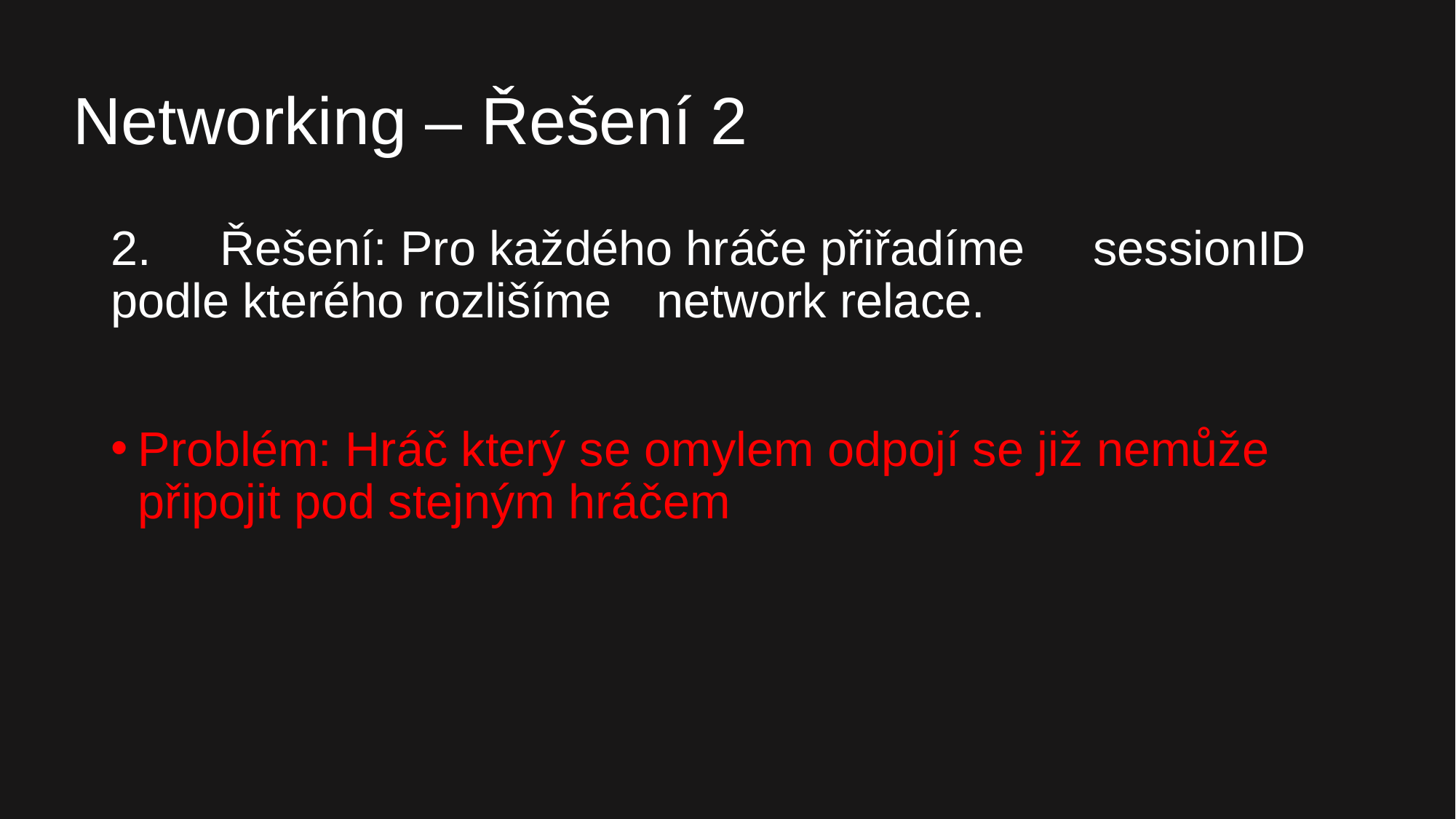

# Networking – Řešení 2
2.	Řešení: Pro každého hráče přiřadíme 	sessionID podle kterého rozlišíme 	network relace.

Problém: Hráč který se omylem odpojí se již nemůže připojit pod stejným hráčem